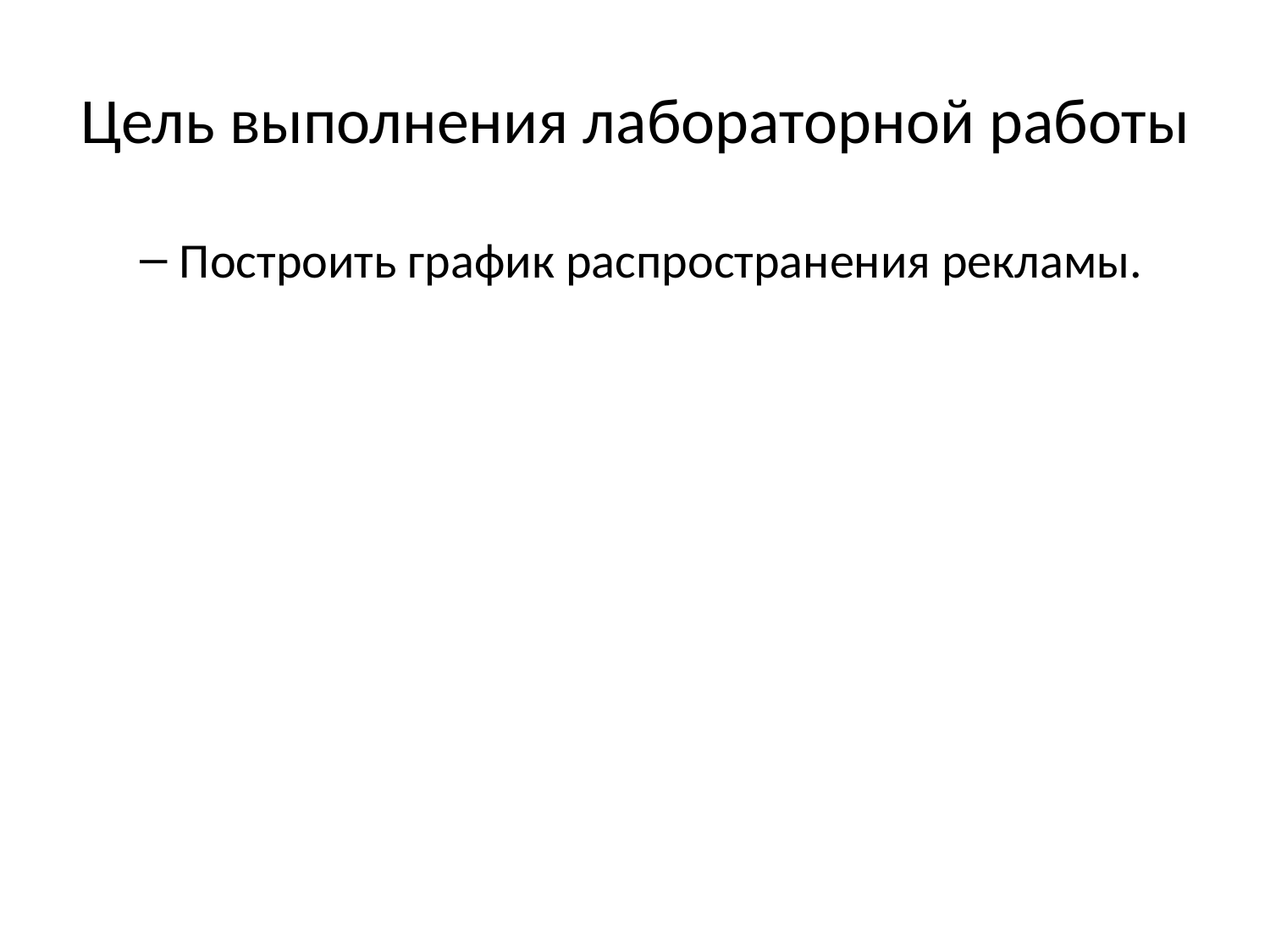

# Цель выполнения лабораторной работы
Построить график распространения рекламы.